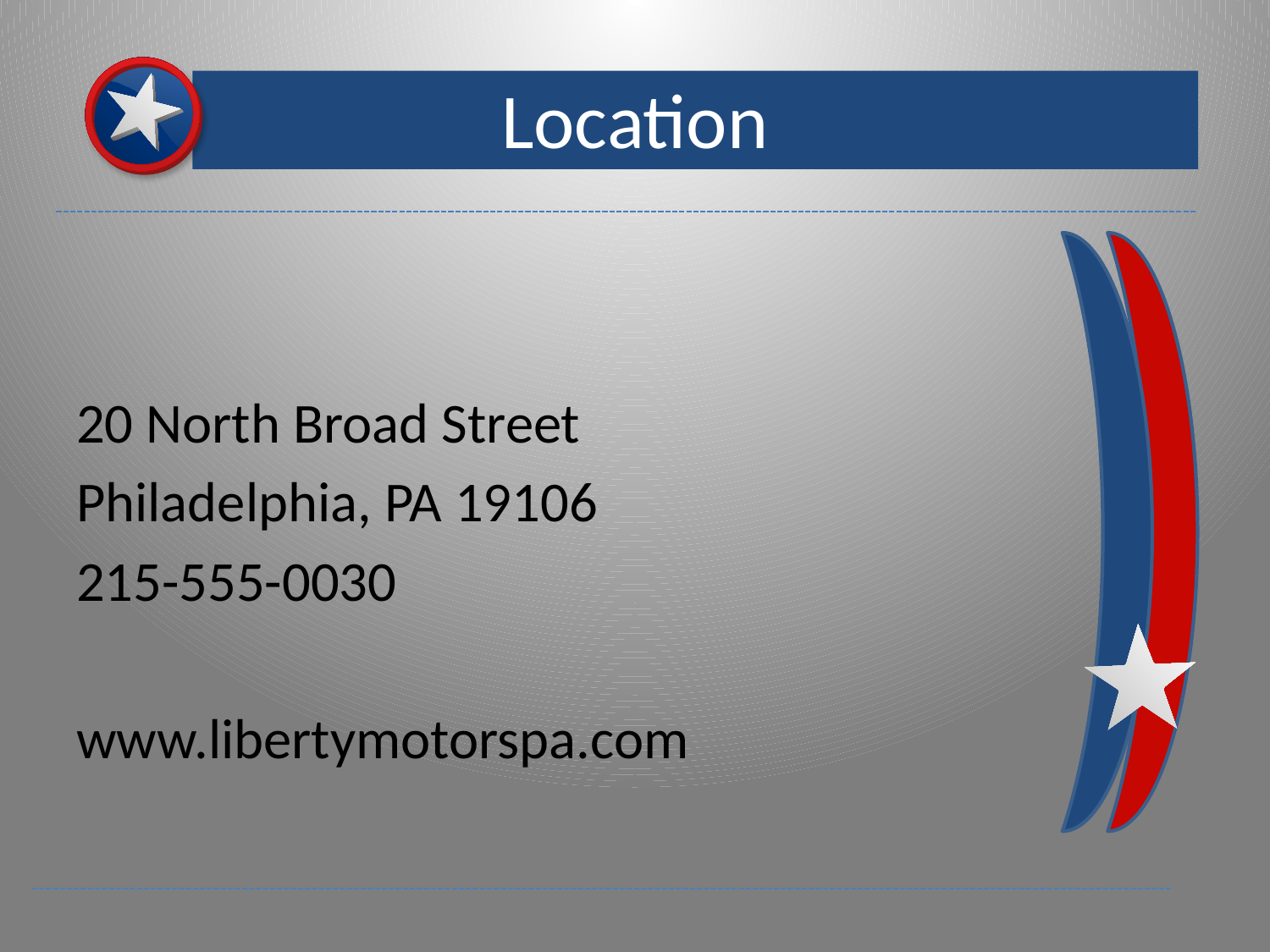

# Location

20 North Broad Street
Philadelphia, PA 19106
215-555-0030

www.libertymotorspa.com